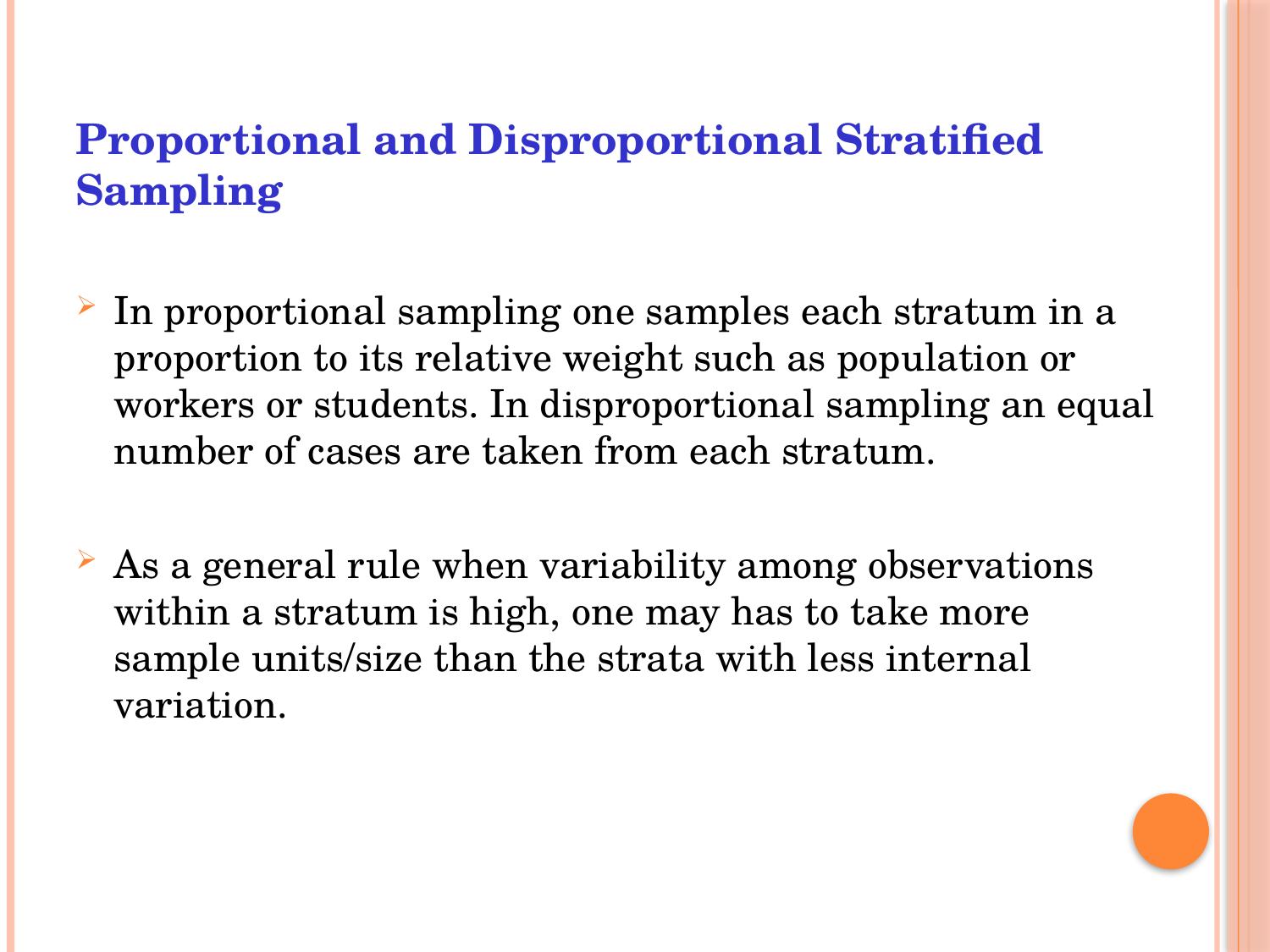

Proportional and Disproportional Stratified Sampling

In proportional sampling one samples each stratum in a proportion to its relative weight such as population or workers or students. In disproportional sampling an equal number of cases are taken from each stratum.

As a general rule when variability among observations within a stratum is high, one may has to take more sample units/size than the strata with less internal variation.